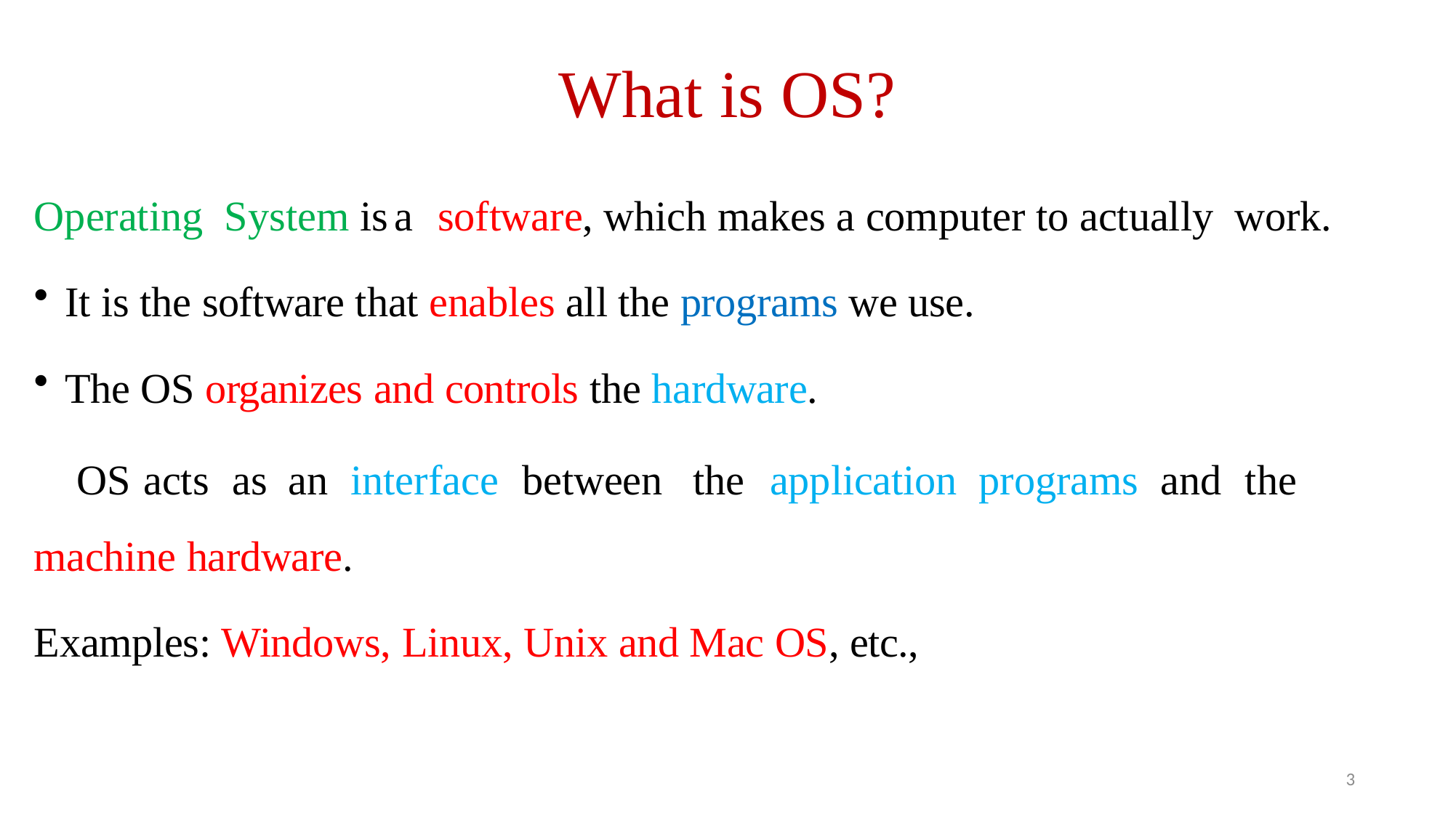

# What is OS?
Operating  System is	a	software, which makes a computer to actually  work.
It is the software that enables all the programs we use.
The OS organizes and controls the hardware.
		OS	acts	as	an	interface	between	the	application	programs	and	the  machine hardware.
Examples: Windows, Linux, Unix and Mac OS, etc.,
3